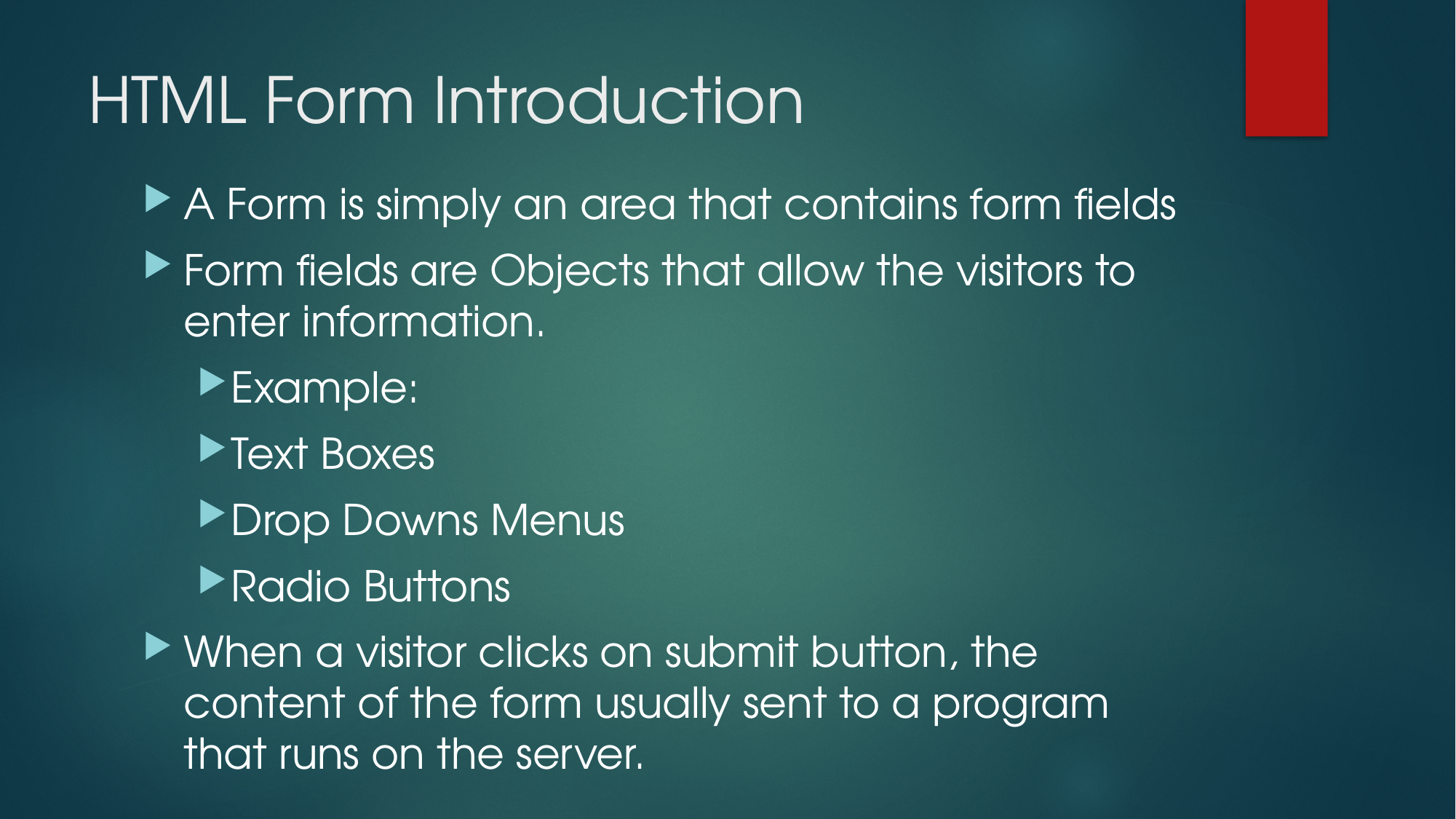

# HTML Form Introduction
A Form is simply an area that contains form fields
Form fields are Objects that allow the visitors to enter information.
Example:
Text Boxes
Drop Downs Menus
Radio Buttons
When a visitor clicks on submit button, the content of the form usually sent to a program that runs on the server.